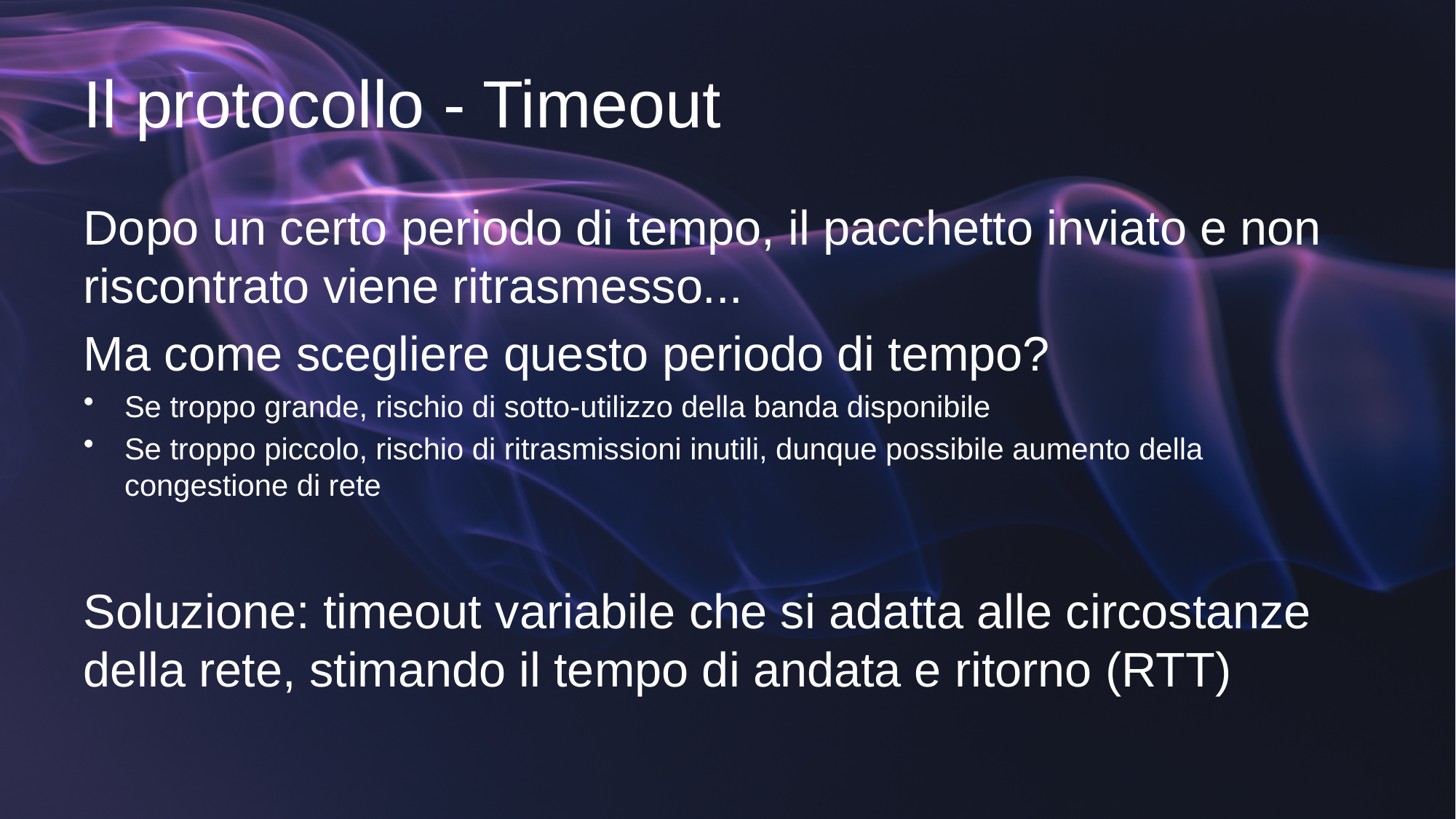

# Il protocollo - Timeout
Dopo un certo periodo di tempo, il pacchetto inviato e non riscontrato viene ritrasmesso...
Ma come scegliere questo periodo di tempo?
Se troppo grande, rischio di sotto-utilizzo della banda disponibile
Se troppo piccolo, rischio di ritrasmissioni inutili, dunque possibile aumento della congestione di rete

Soluzione: timeout variabile che si adatta alle circostanze della rete, stimando il tempo di andata e ritorno (RTT)